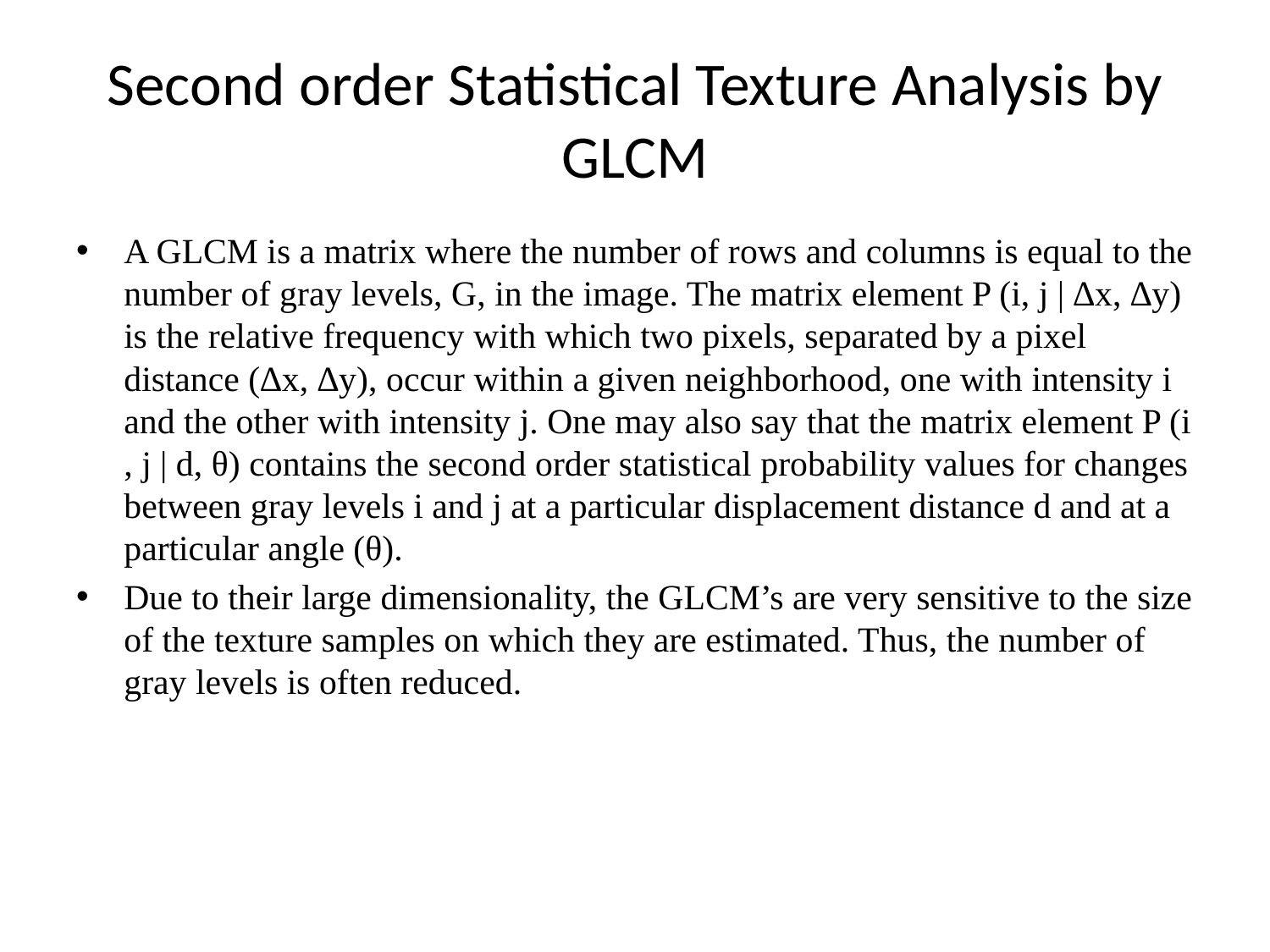

# Second order Statistical Texture Analysis by GLCM
A GLCM is a matrix where the number of rows and columns is equal to the number of gray levels, G, in the image. The matrix element P (i, j | ∆x, ∆y) is the relative frequency with which two pixels, separated by a pixel distance (∆x, ∆y), occur within a given neighborhood, one with intensity i and the other with intensity j. One may also say that the matrix element P (i , j | d, θ) contains the second order statistical probability values for changes between gray levels i and j at a particular displacement distance d and at a particular angle (θ).
Due to their large dimensionality, the GLCM’s are very sensitive to the size of the texture samples on which they are estimated. Thus, the number of gray levels is often reduced.